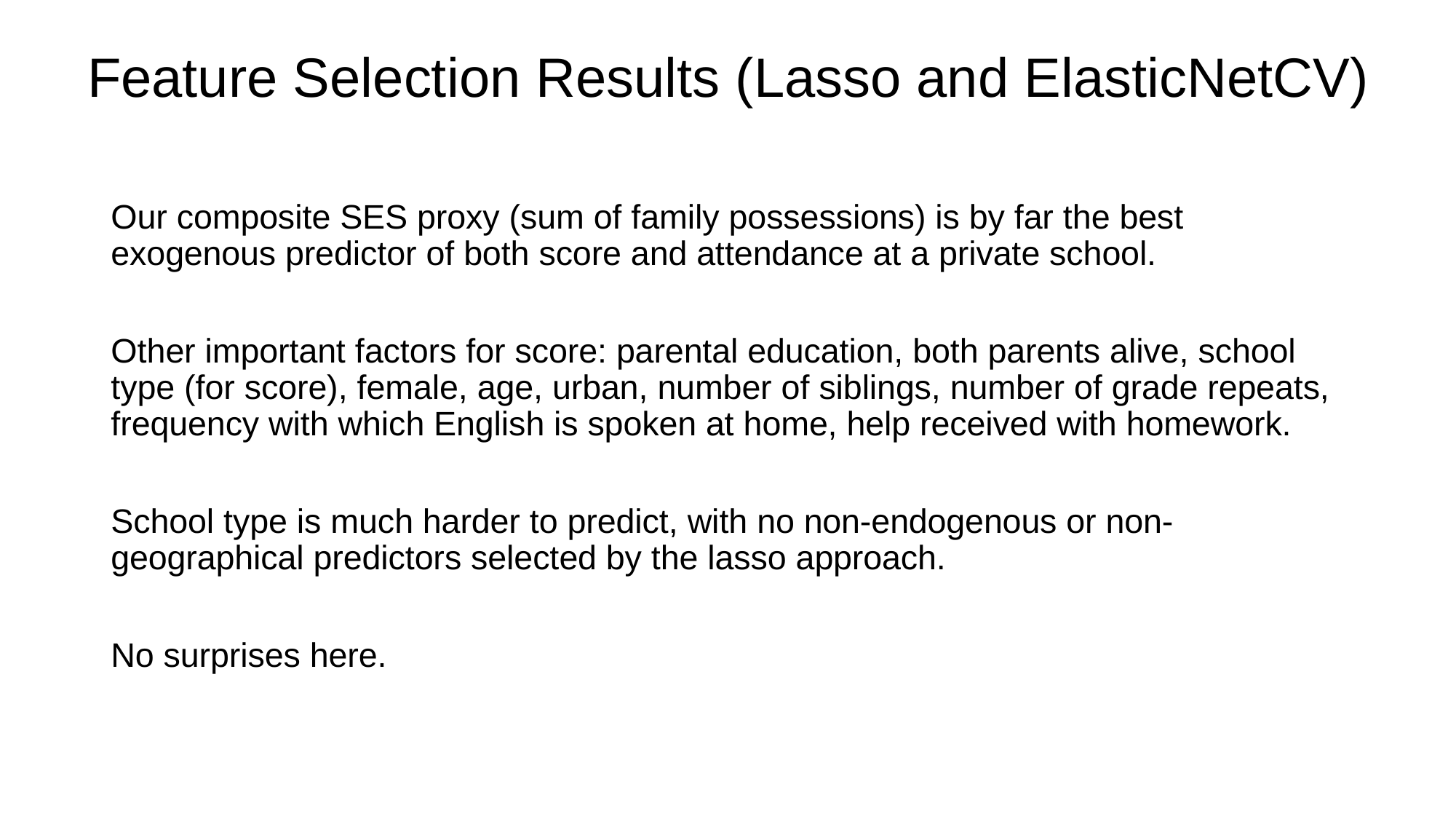

# Feature Selection Results (Lasso and ElasticNetCV)
Our composite SES proxy (sum of family possessions) is by far the best exogenous predictor of both score and attendance at a private school.

Other important factors for score: parental education, both parents alive, school type (for score), female, age, urban, number of siblings, number of grade repeats, frequency with which English is spoken at home, help received with homework.

School type is much harder to predict, with no non-endogenous or non-geographical predictors selected by the lasso approach.

No surprises here.